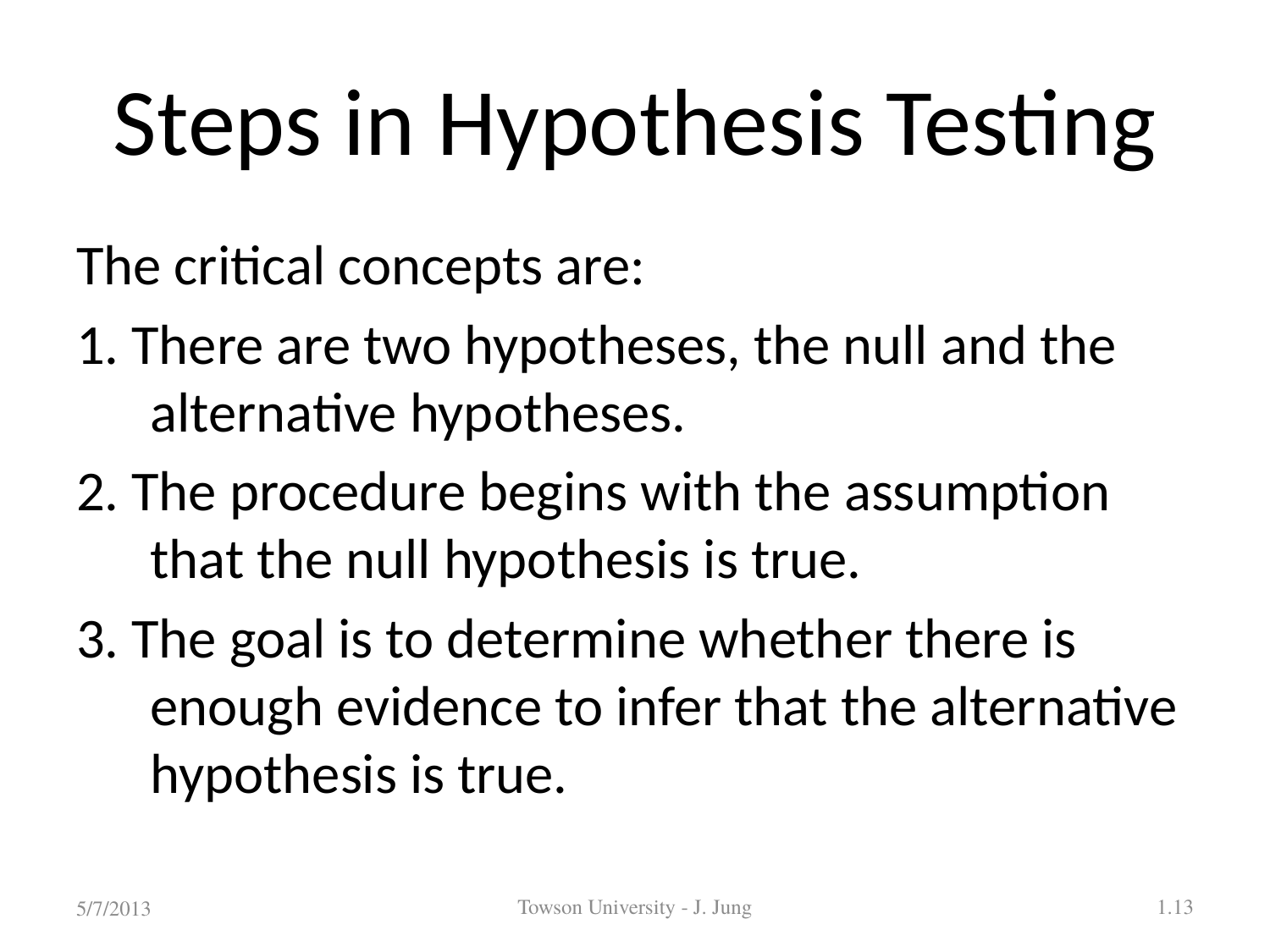

# Steps in Hypothesis Testing
The critical concepts are:
1. There are two hypotheses, the null and the alternative hypotheses.
2. The procedure begins with the assumption that the null hypothesis is true.
3. The goal is to determine whether there is enough evidence to infer that the alternative hypothesis is true.

5/7/2013
Towson University - J. Jung
1.13